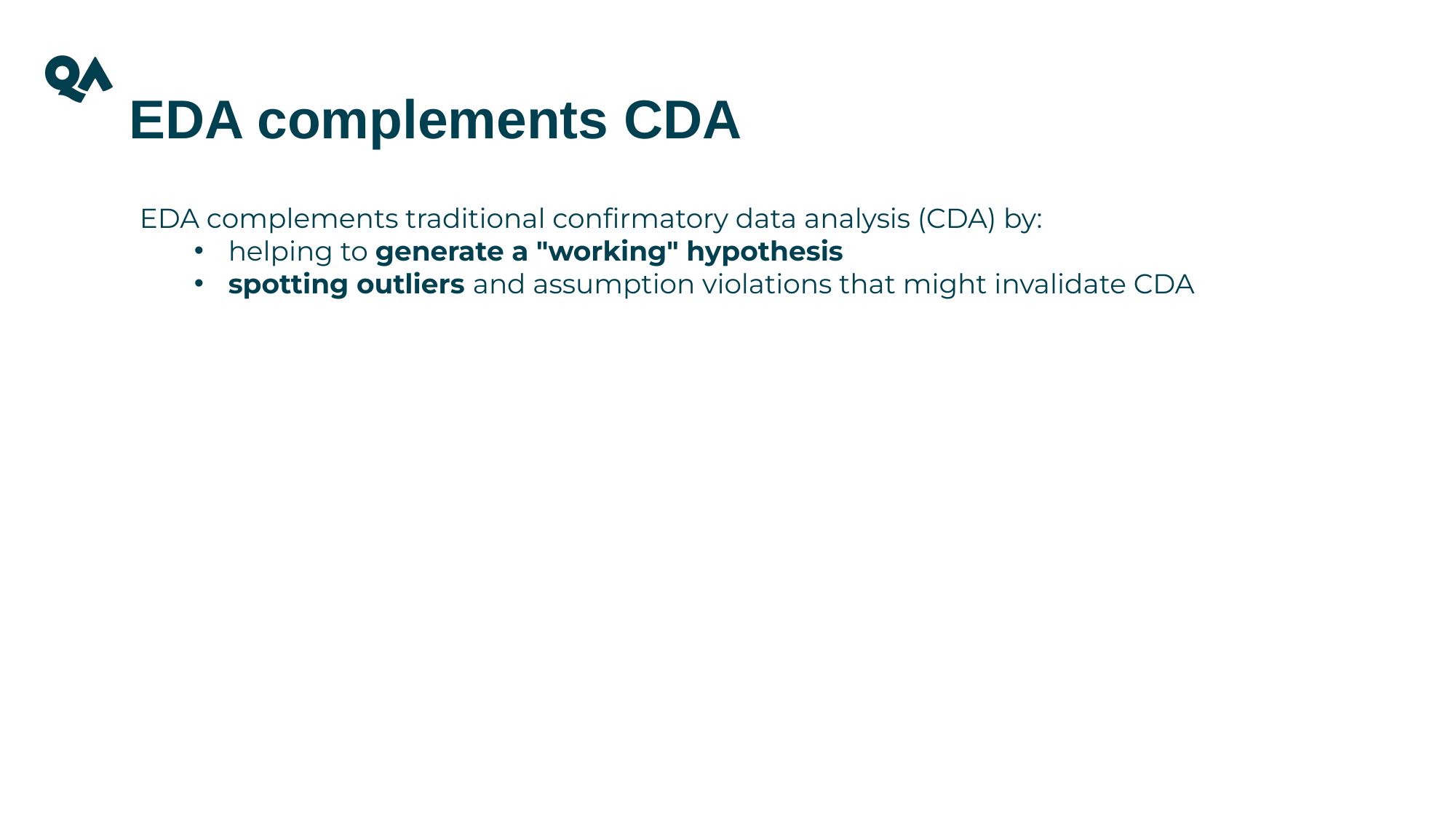

# EDA complements CDA
EDA complements traditional confirmatory data analysis (CDA) by:
helping to generate a "working" hypothesis
spotting outliers and assumption violations that might invalidate CDA